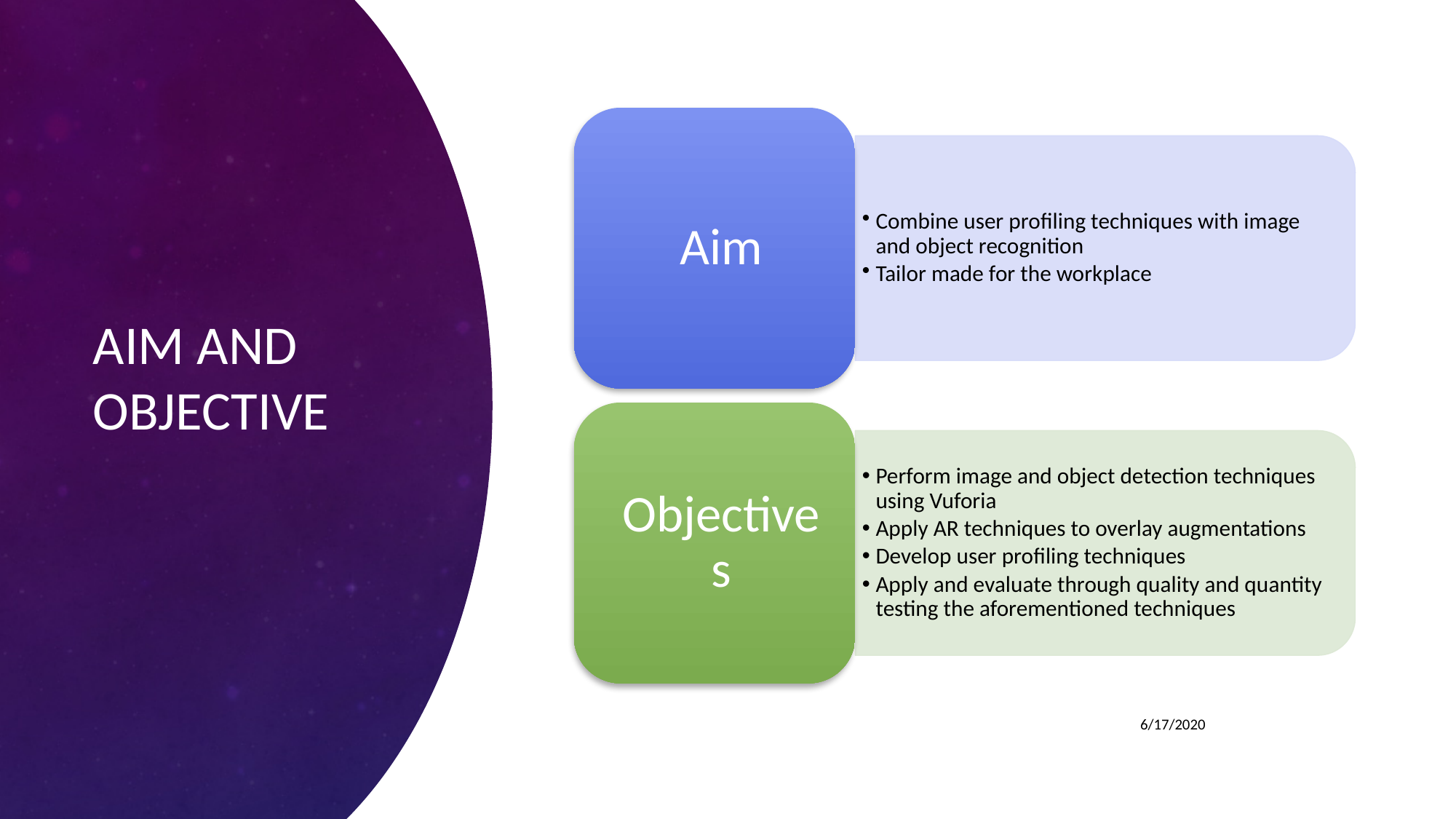

# Aim and Objective
Combine user profiling techniques with image and object recognition
Tailor made for the workplace
Aim
Perform image and object detection techniques using Vuforia
Apply AR techniques to overlay augmentations
Develop user profiling techniques
Apply and evaluate through quality and quantity testing the aforementioned techniques
Objectives
Workplace Assistant Augmented Reality By Gabriel Camilleri
6/17/2020
4